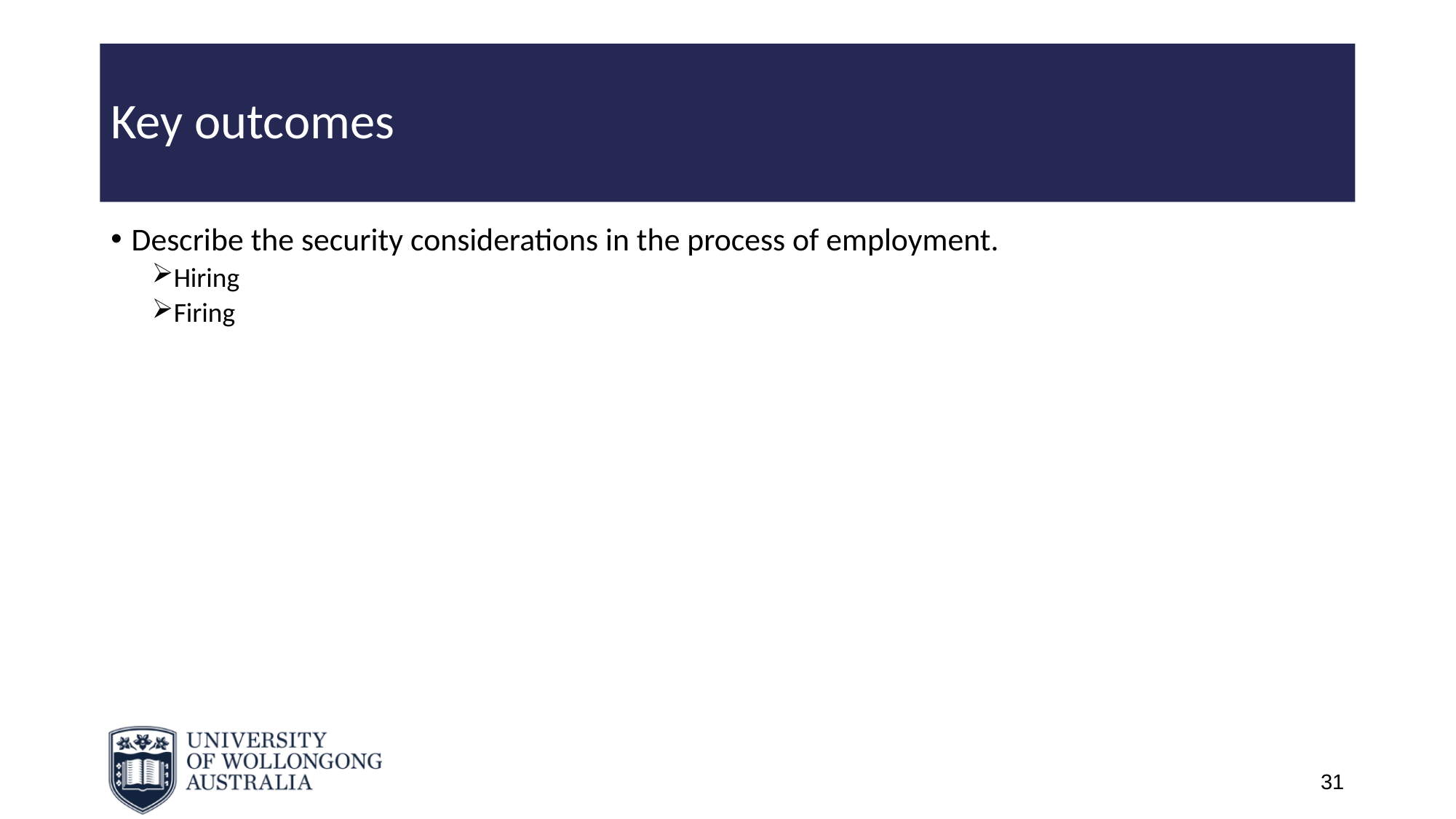

# Key outcomes
Describe the security considerations in the process of employment.
Hiring
Firing

31